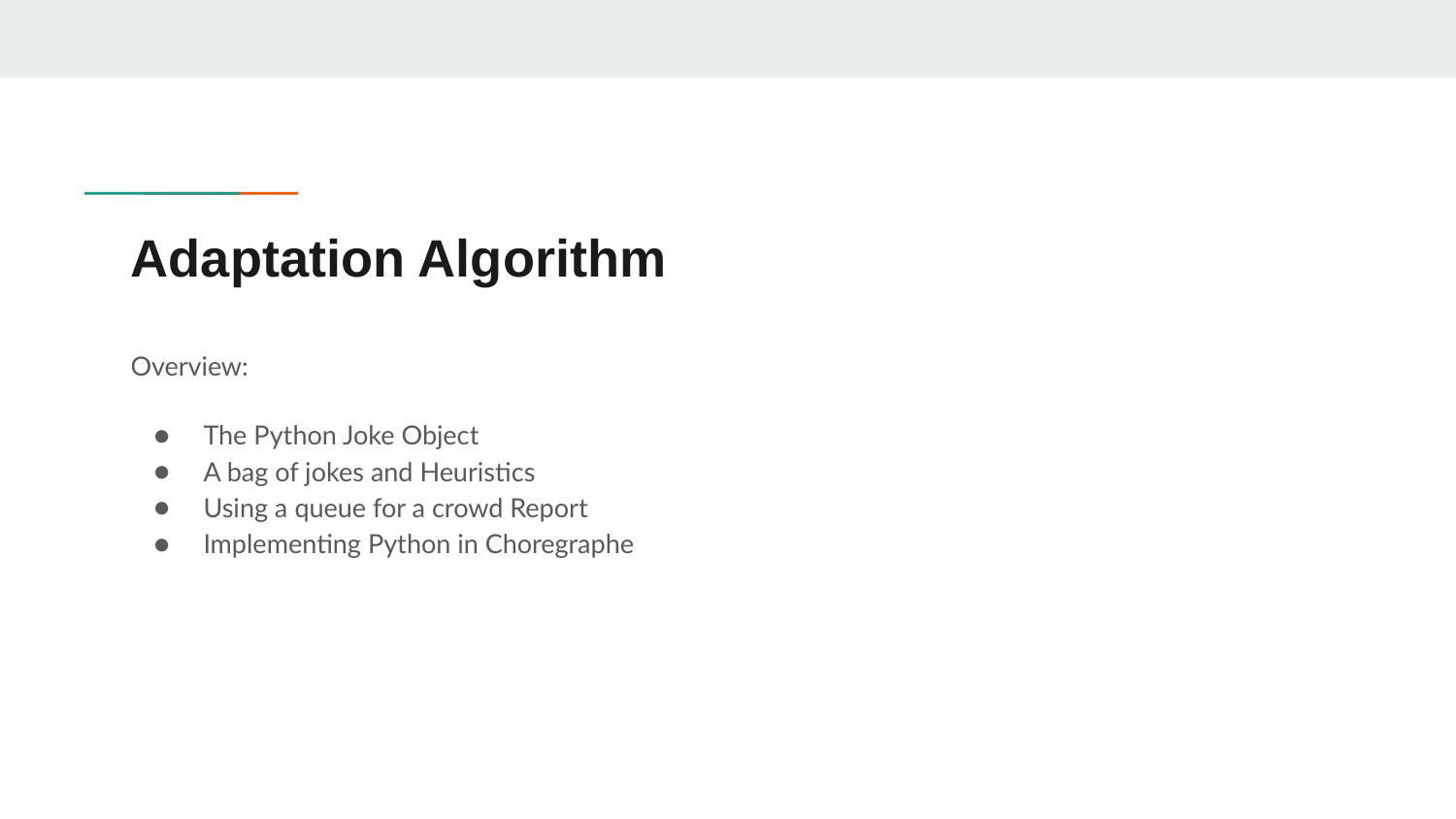

# Adaptation Algorithm
Overview:
The Python Joke Object
A bag of jokes and Heuristics
Using a queue for a crowd Report
Implementing Python in Choregraphe